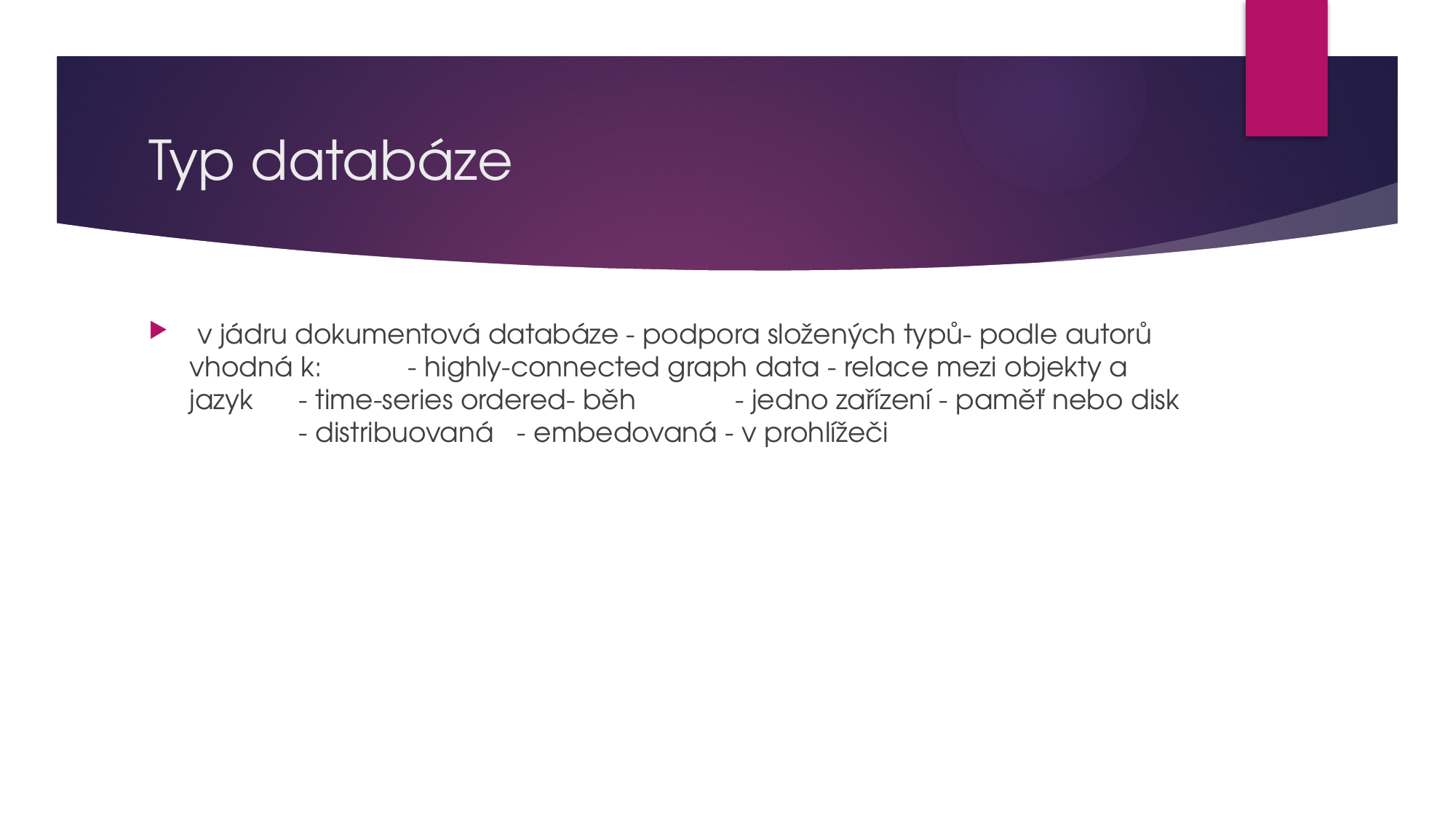

# Typ databáze
 v jádru dokumentová databáze	- podpora složených typů- podle autorů vhodná k: 	- highly-connected graph data - relace mezi objekty a jazyk	- time-series ordered- běh	- jedno zařízení - paměť nebo disk	- distribuovaná	- embedovaná - v prohlížeči